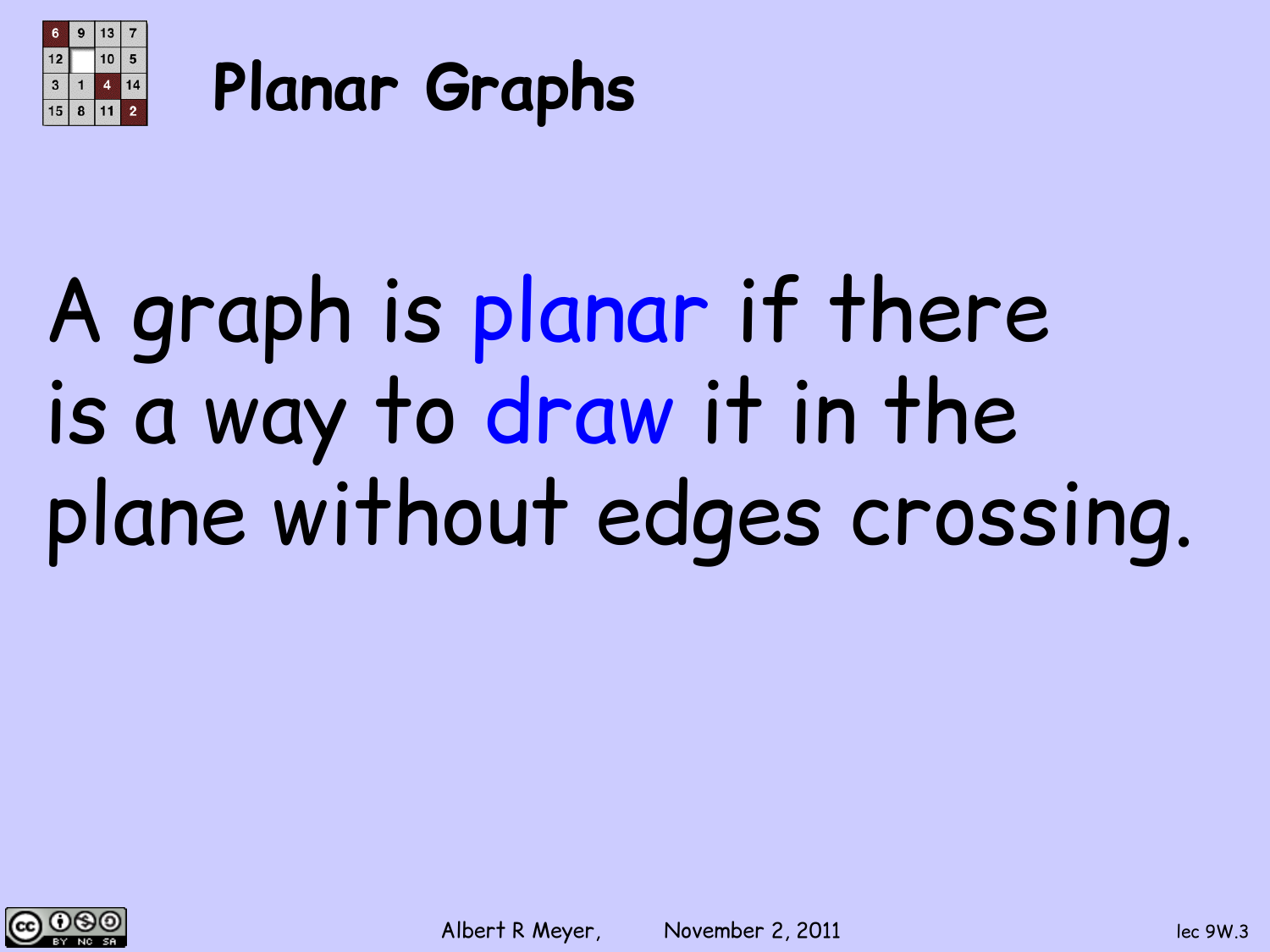

# Planar Graphs
A graph is planar if there
is a way to draw it in the plane without edges crossing.
lec 9W.3